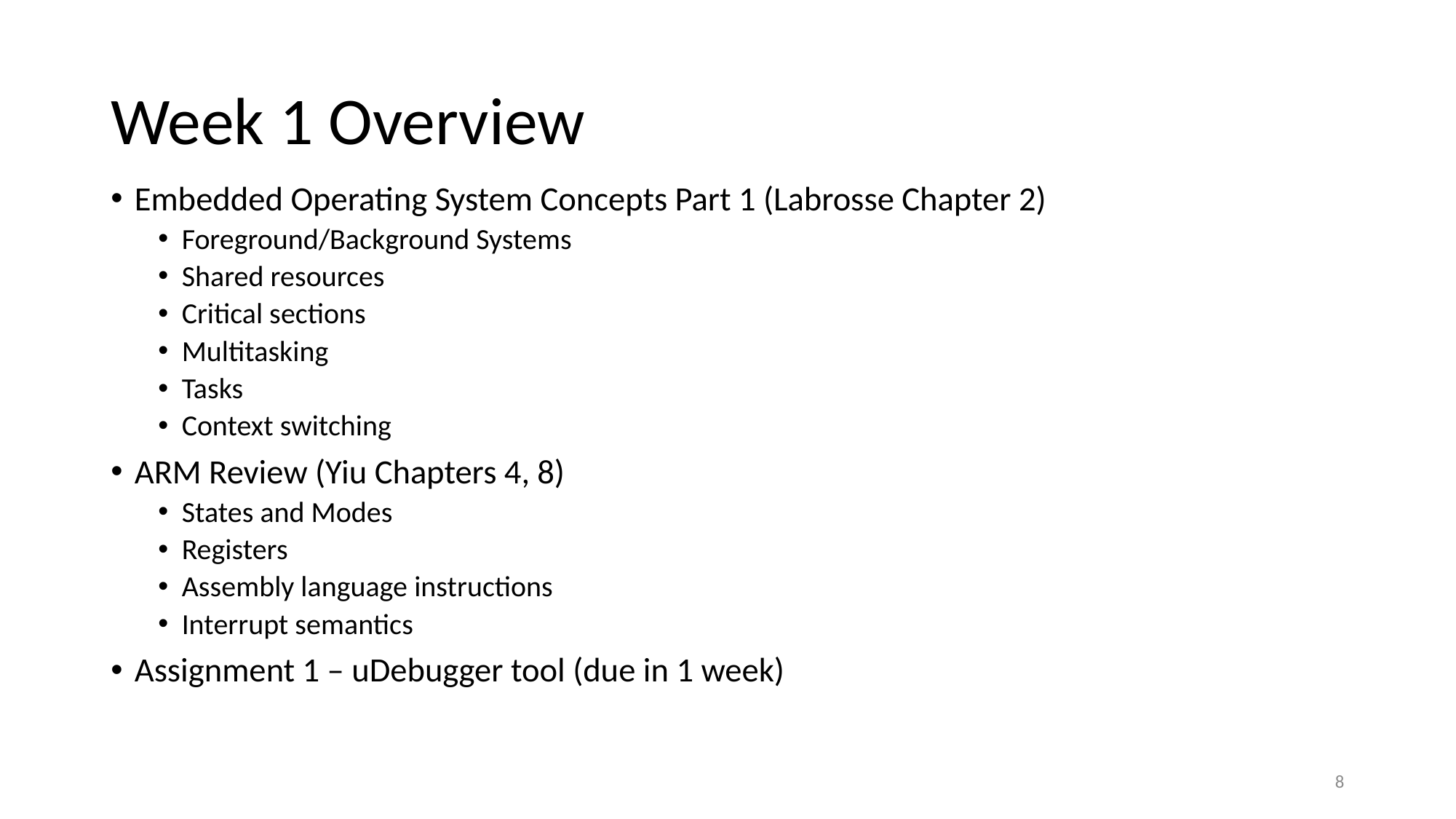

# Week 1 Overview
Embedded Operating System Concepts Part 1 (Labrosse Chapter 2)
Foreground/Background Systems
Shared resources
Critical sections
Multitasking
Tasks
Context switching
ARM Review (Yiu Chapters 4, 8)
States and Modes
Registers
Assembly language instructions
Interrupt semantics
Assignment 1 – uDebugger tool (due in 1 week)

8